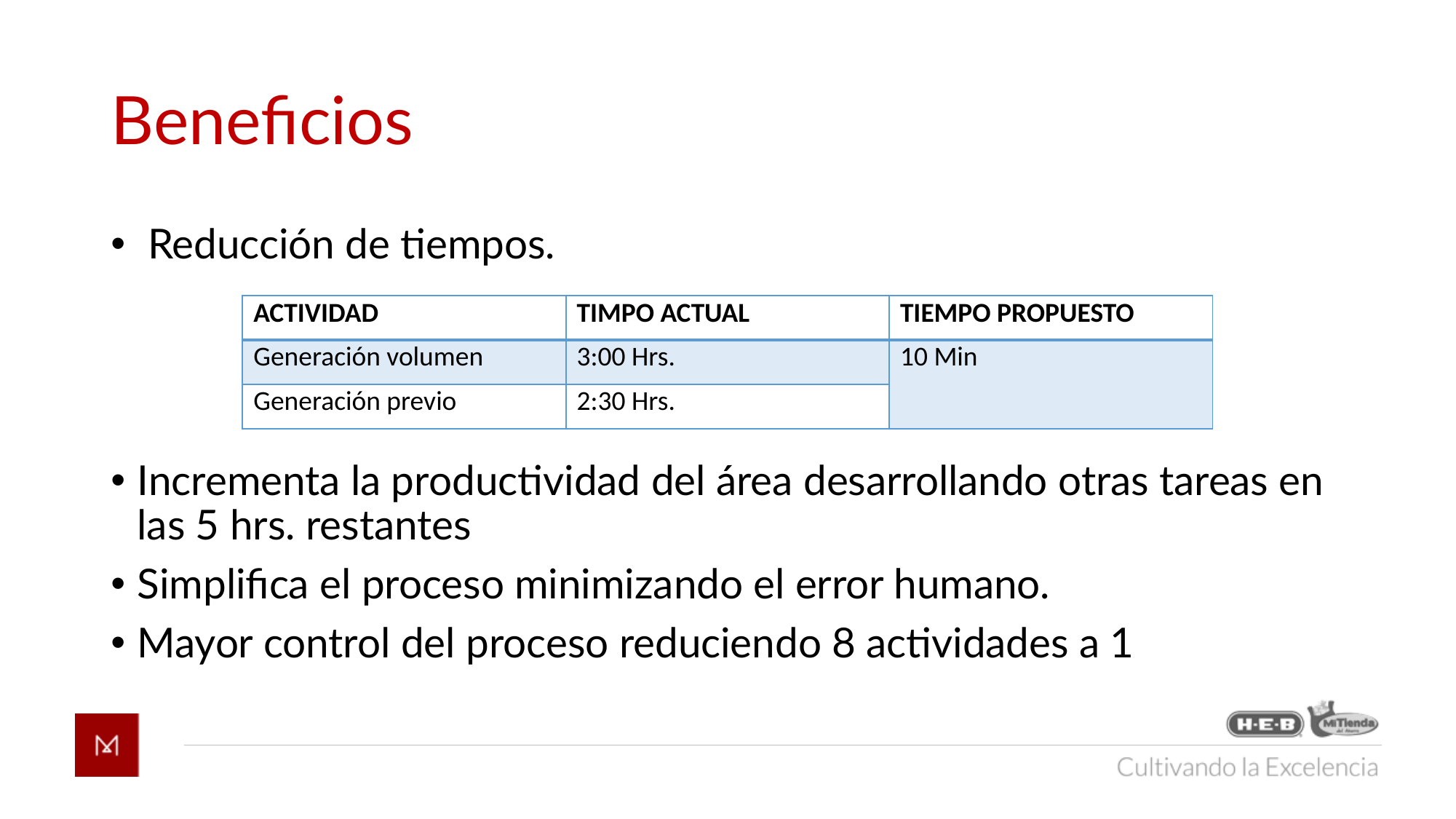

# Beneficios
 Reducción de tiempos.

Incrementa la productividad del área desarrollando otras tareas en las 5 hrs. restantes
Simplifica el proceso minimizando el error humano.
Mayor control del proceso reduciendo 8 actividades a 1

| ACTIVIDAD | TIMPO ACTUAL | TIEMPO PROPUESTO |
| --- | --- | --- |
| Generación volumen | 3:00 Hrs. | 10 Min |
| Generación previo | 2:30 Hrs. |  |